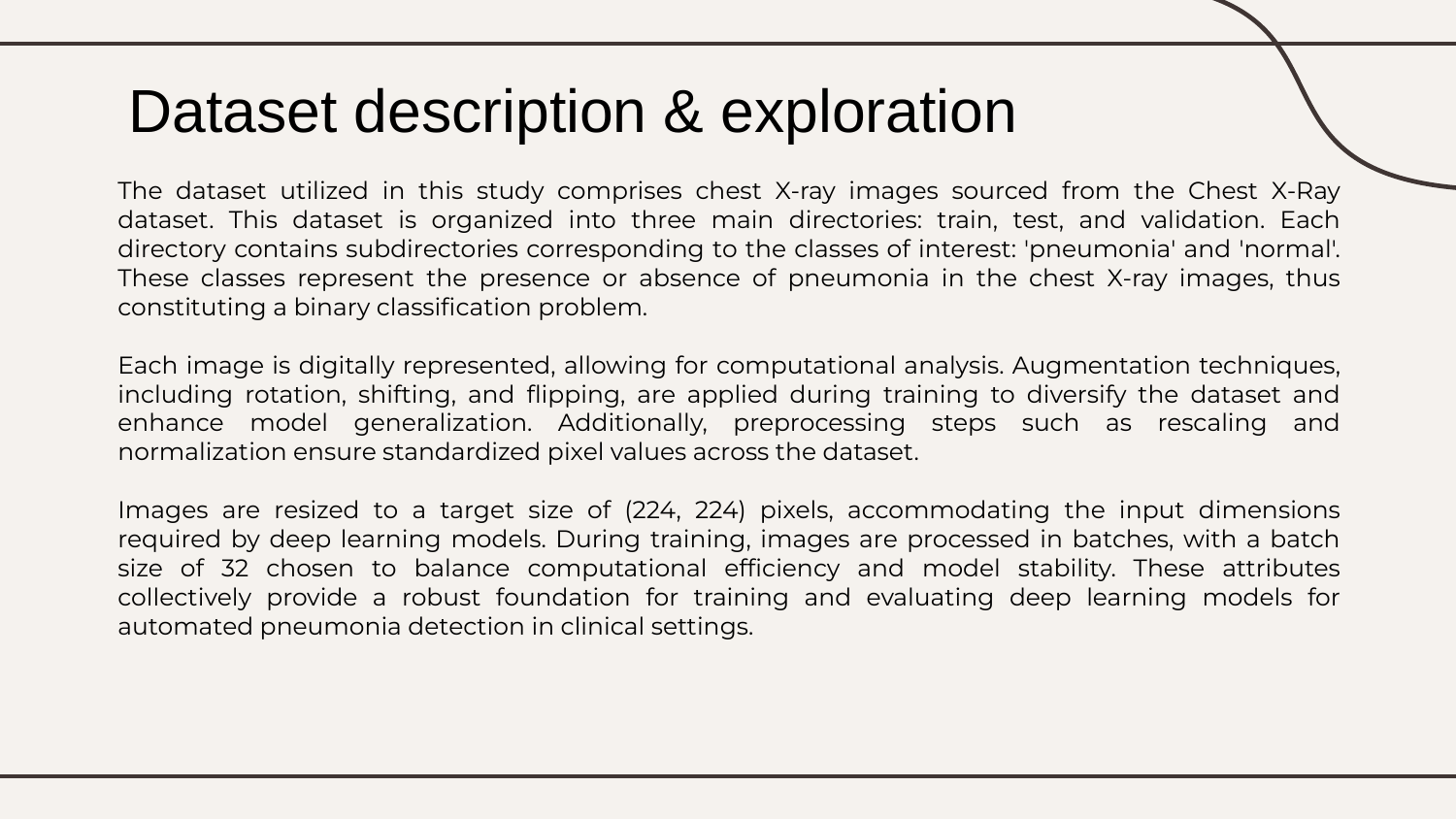

# Dataset description & exploration
The dataset utilized in this study comprises chest X-ray images sourced from the Chest X-Ray dataset. This dataset is organized into three main directories: train, test, and validation. Each directory contains subdirectories corresponding to the classes of interest: 'pneumonia' and 'normal'. These classes represent the presence or absence of pneumonia in the chest X-ray images, thus constituting a binary classification problem.

Each image is digitally represented, allowing for computational analysis. Augmentation techniques, including rotation, shifting, and flipping, are applied during training to diversify the dataset and enhance model generalization. Additionally, preprocessing steps such as rescaling and normalization ensure standardized pixel values across the dataset.

Images are resized to a target size of (224, 224) pixels, accommodating the input dimensions required by deep learning models. During training, images are processed in batches, with a batch size of 32 chosen to balance computational efficiency and model stability. These attributes collectively provide a robust foundation for training and evaluating deep learning models for automated pneumonia detection in clinical settings.